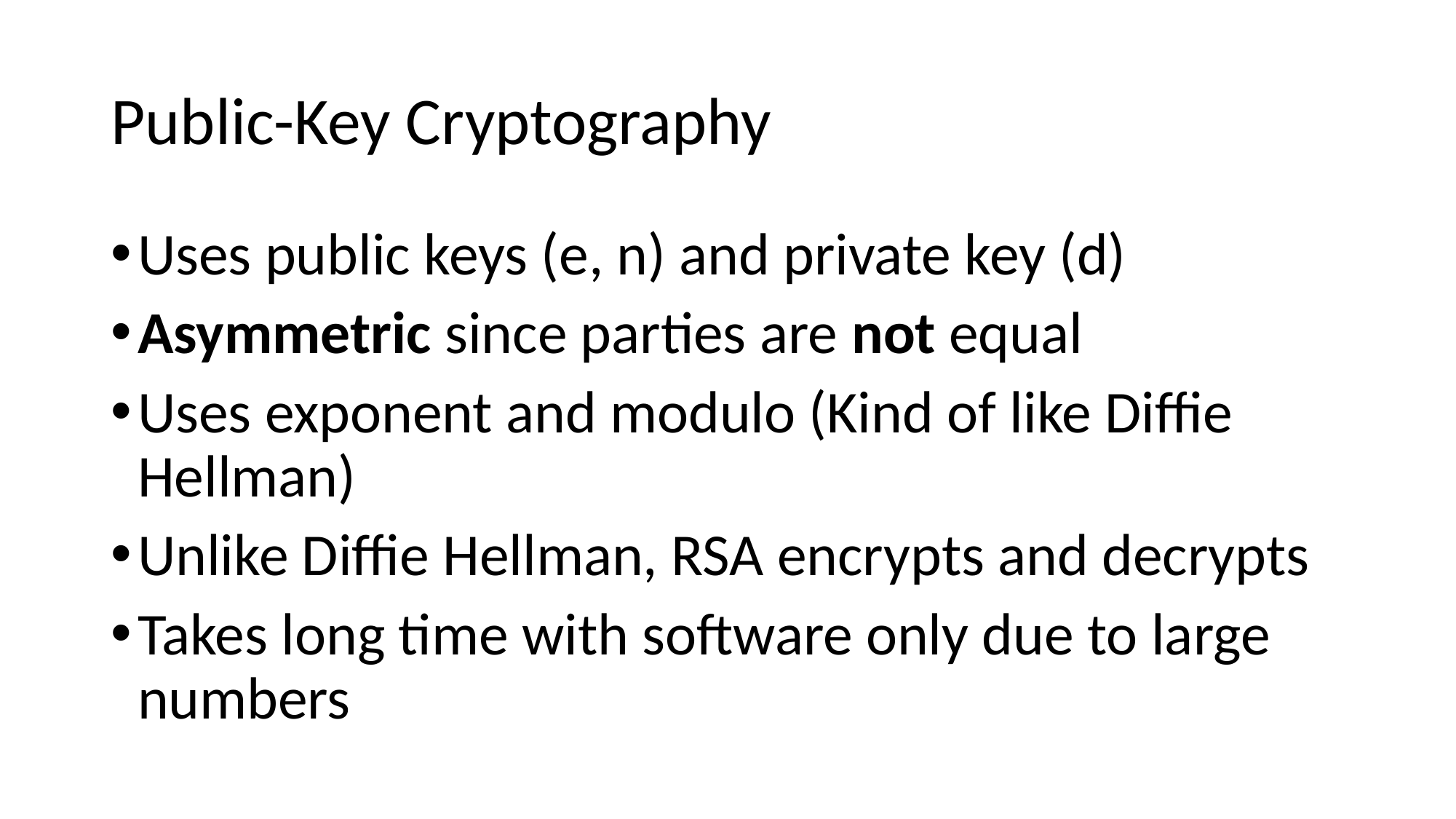

# Public-Key Cryptography
Uses public keys (e, n) and private key (d)
Asymmetric since parties are not equal
Uses exponent and modulo (Kind of like Diffie Hellman)
Unlike Diffie Hellman, RSA encrypts and decrypts
Takes long time with software only due to large numbers